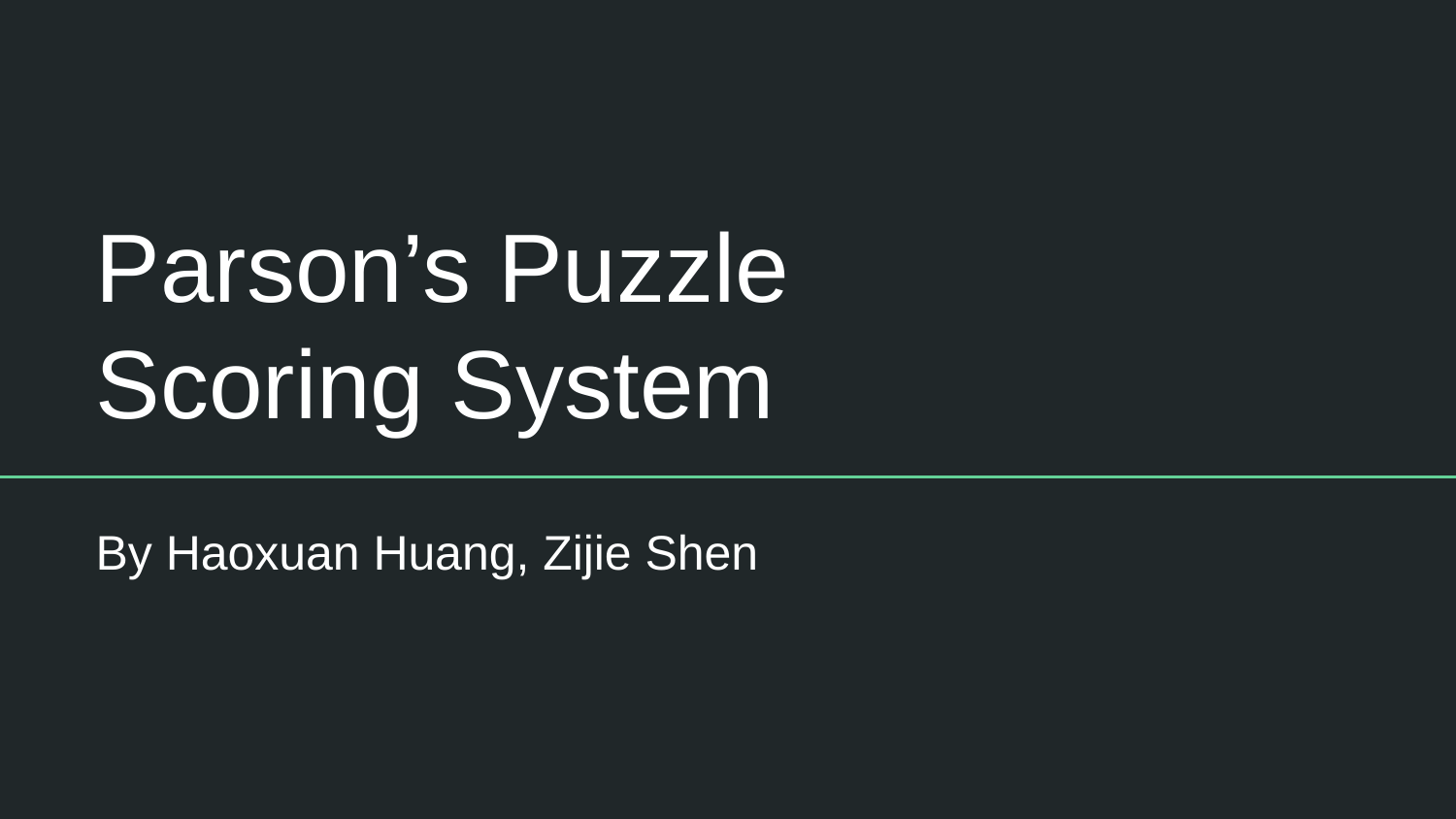

# Parson’s Puzzle
Scoring System
By Haoxuan Huang, Zijie Shen